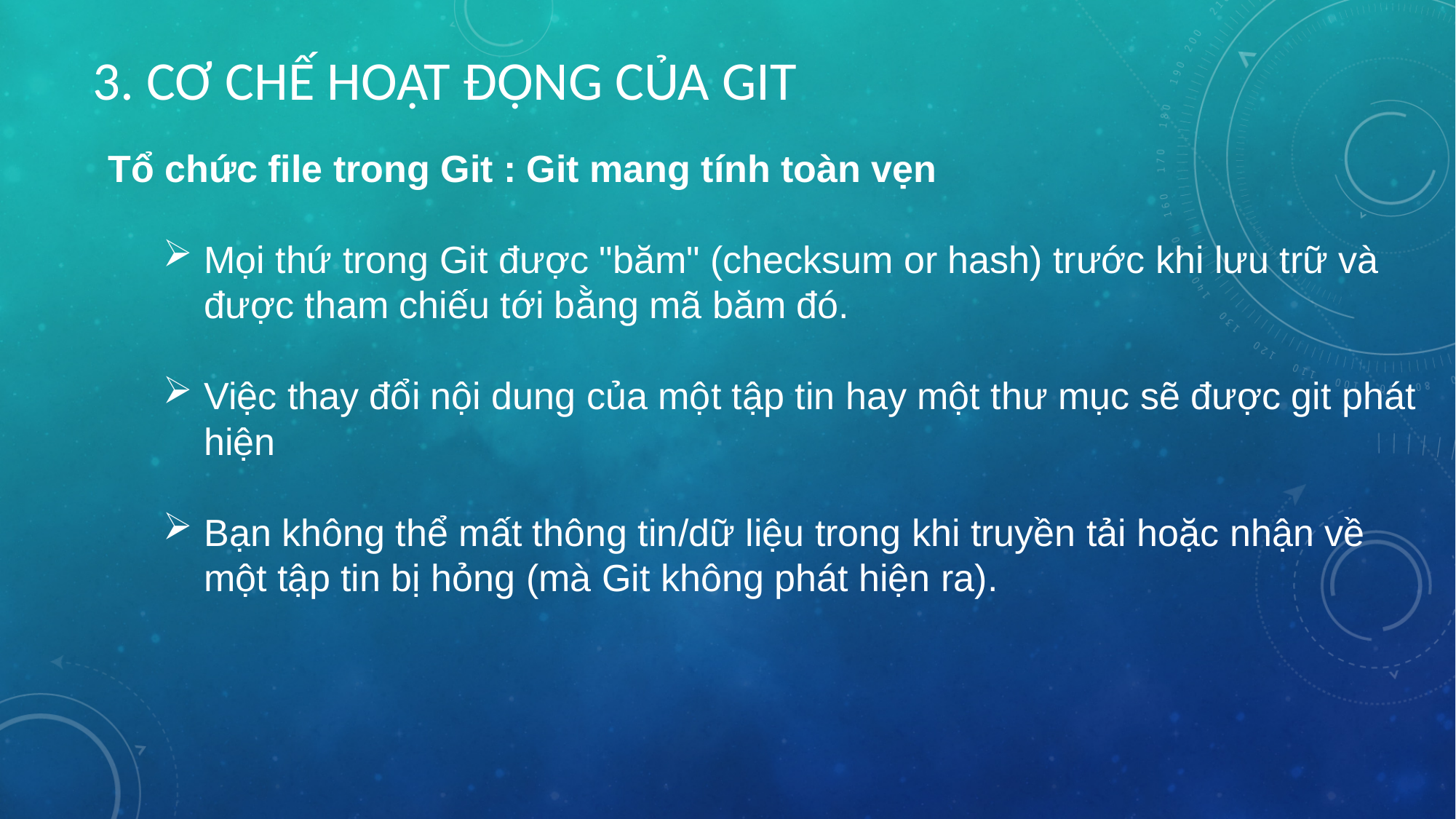

# 3. Cơ chế hoạt động của git
Tổ chức file trong Git : Git mang tính toàn vẹn

Mọi thứ trong Git được "băm" (checksum or hash) trước khi lưu trữ và được tham chiếu tới bằng mã băm đó.

Việc thay đổi nội dung của một tập tin hay một thư mục sẽ được git phát hiện

Bạn không thể mất thông tin/dữ liệu trong khi truyền tải hoặc nhận về một tập tin bị hỏng (mà Git không phát hiện ra).